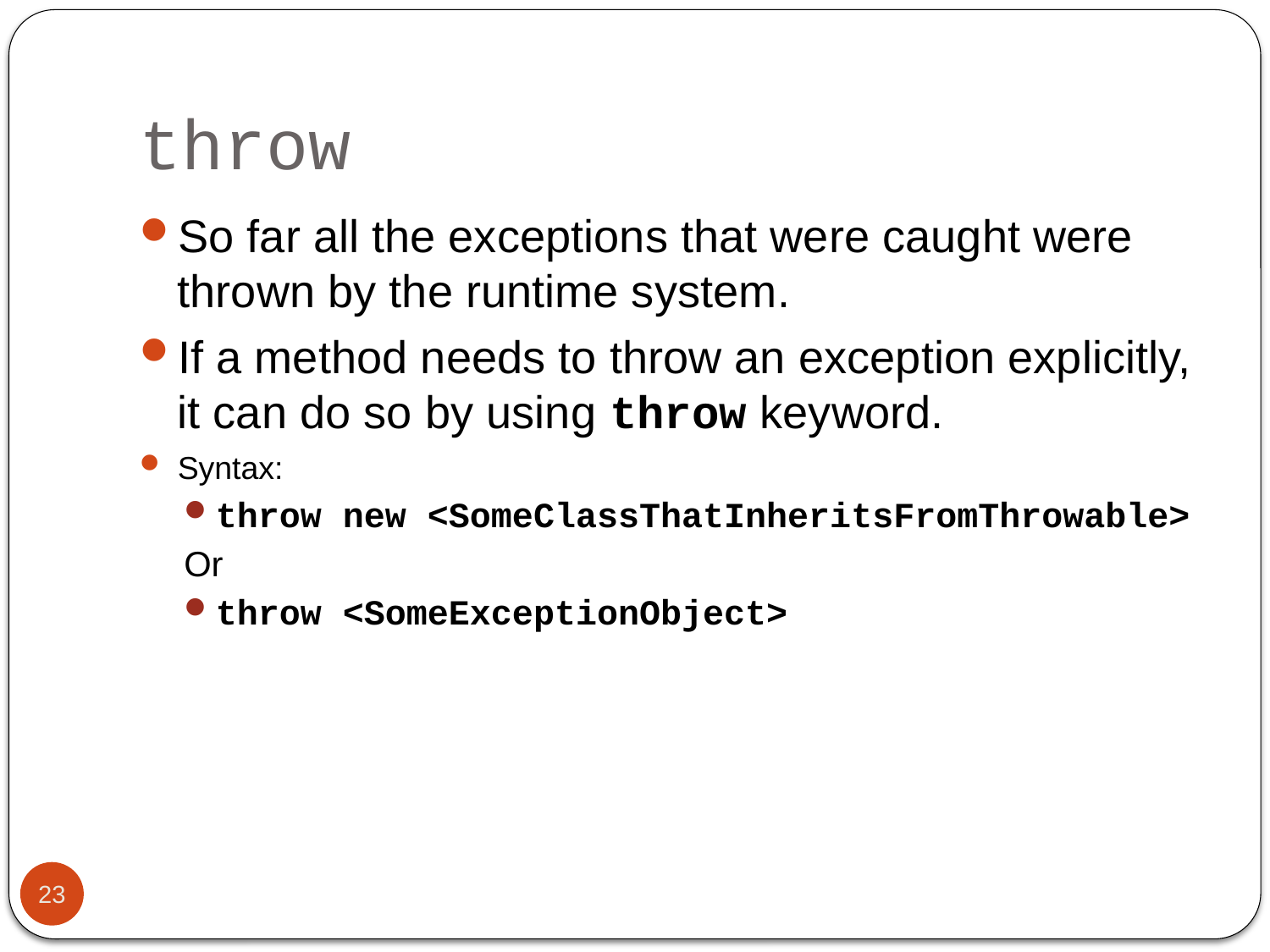

# throw
So far all the exceptions that were caught were thrown by the runtime system.
If a method needs to throw an exception explicitly, it can do so by using throw keyword.
Syntax:
throw new <SomeClassThatInheritsFromThrowable>
Or
throw <SomeExceptionObject>

23